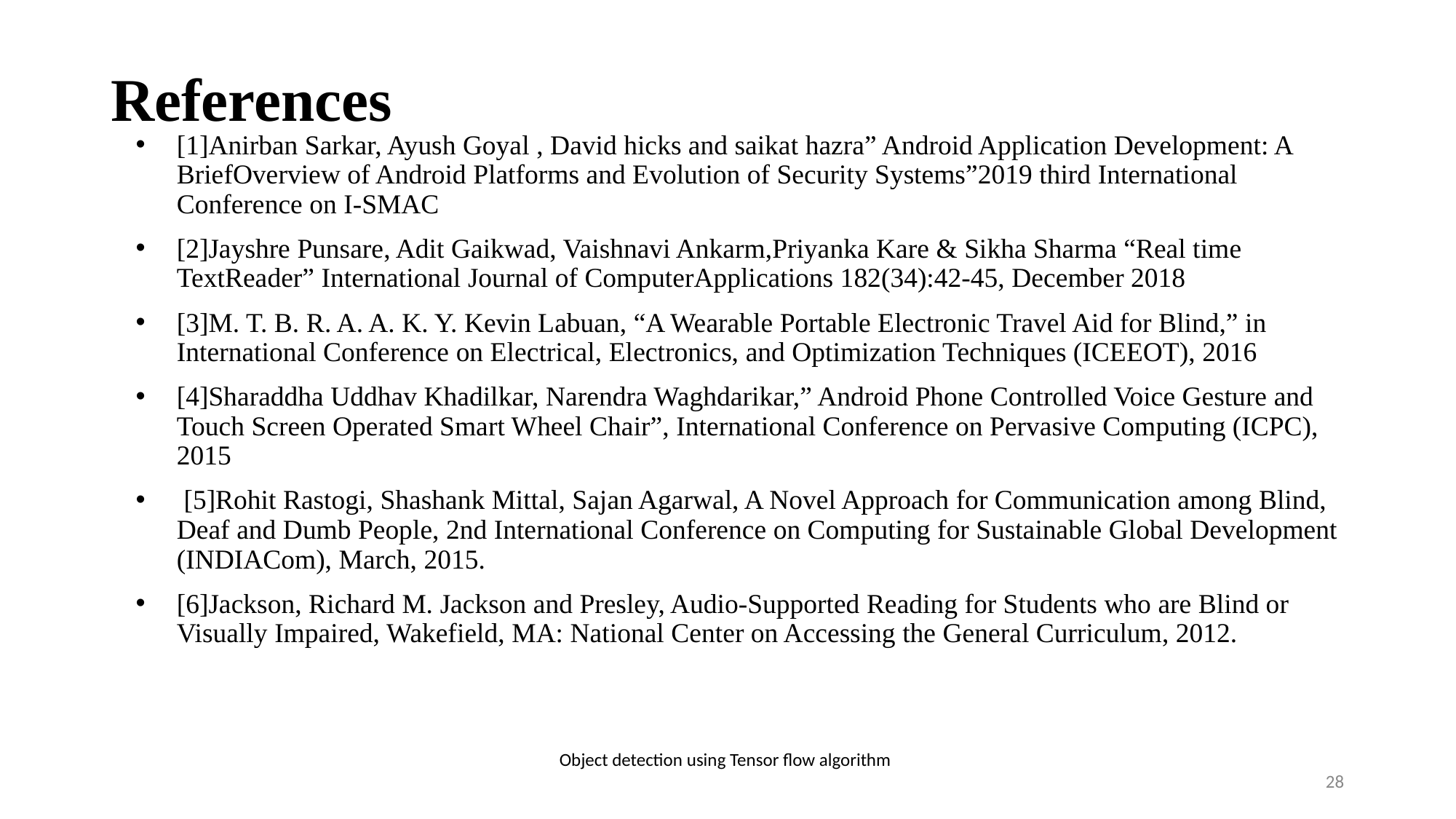

# References
[1]Anirban Sarkar, Ayush Goyal , David hicks and saikat hazra” Android Application Development: A BriefOverview of Android Platforms and Evolution of Security Systems”2019 third International Conference on I-SMAC
[2]Jayshre Punsare, Adit Gaikwad, Vaishnavi Ankarm,Priyanka Kare & Sikha Sharma “Real time TextReader” International Journal of ComputerApplications 182(34):42-45, December 2018
[3]M. T. B. R. A. A. K. Y. Kevin Labuan, “A Wearable Portable Electronic Travel Aid for Blind,” in International Conference on Electrical, Electronics, and Optimization Techniques (ICEEOT), 2016
[4]Sharaddha Uddhav Khadilkar, Narendra Waghdarikar,” Android Phone Controlled Voice Gesture and Touch Screen Operated Smart Wheel Chair”, International Conference on Pervasive Computing (ICPC), 2015
 [5]Rohit Rastogi, Shashank Mittal, Sajan Agarwal, A Novel Approach for Communication among Blind, Deaf and Dumb People, 2nd International Conference on Computing for Sustainable Global Development (INDIACom), March, 2015.
[6]Jackson, Richard M. Jackson and Presley, Audio-Supported Reading for Students who are Blind or Visually Impaired, Wakefield, MA: National Center on Accessing the General Curriculum, 2012.

Object detection using Tensor flow algorithm

28